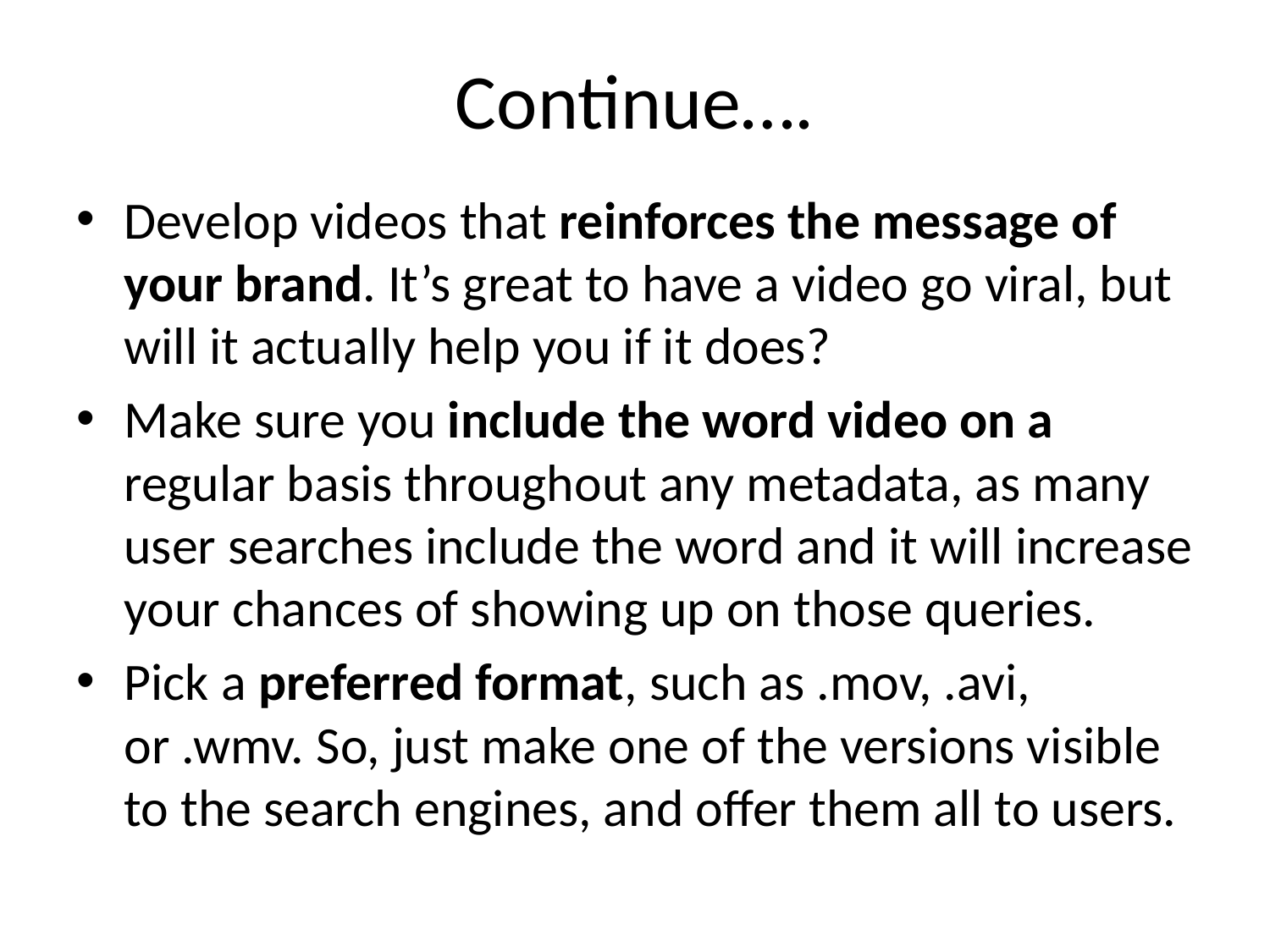

# Continue….
Develop videos that reinforces the message of your brand. It’s great to have a video go viral, but will it actually help you if it does?
Make sure you include the word video on a regular basis throughout any metadata, as many user searches include the word and it will increase your chances of showing up on those queries.
Pick a preferred format, such as .mov, .avi, or .wmv. So, just make one of the versions visible to the search engines, and offer them all to users.